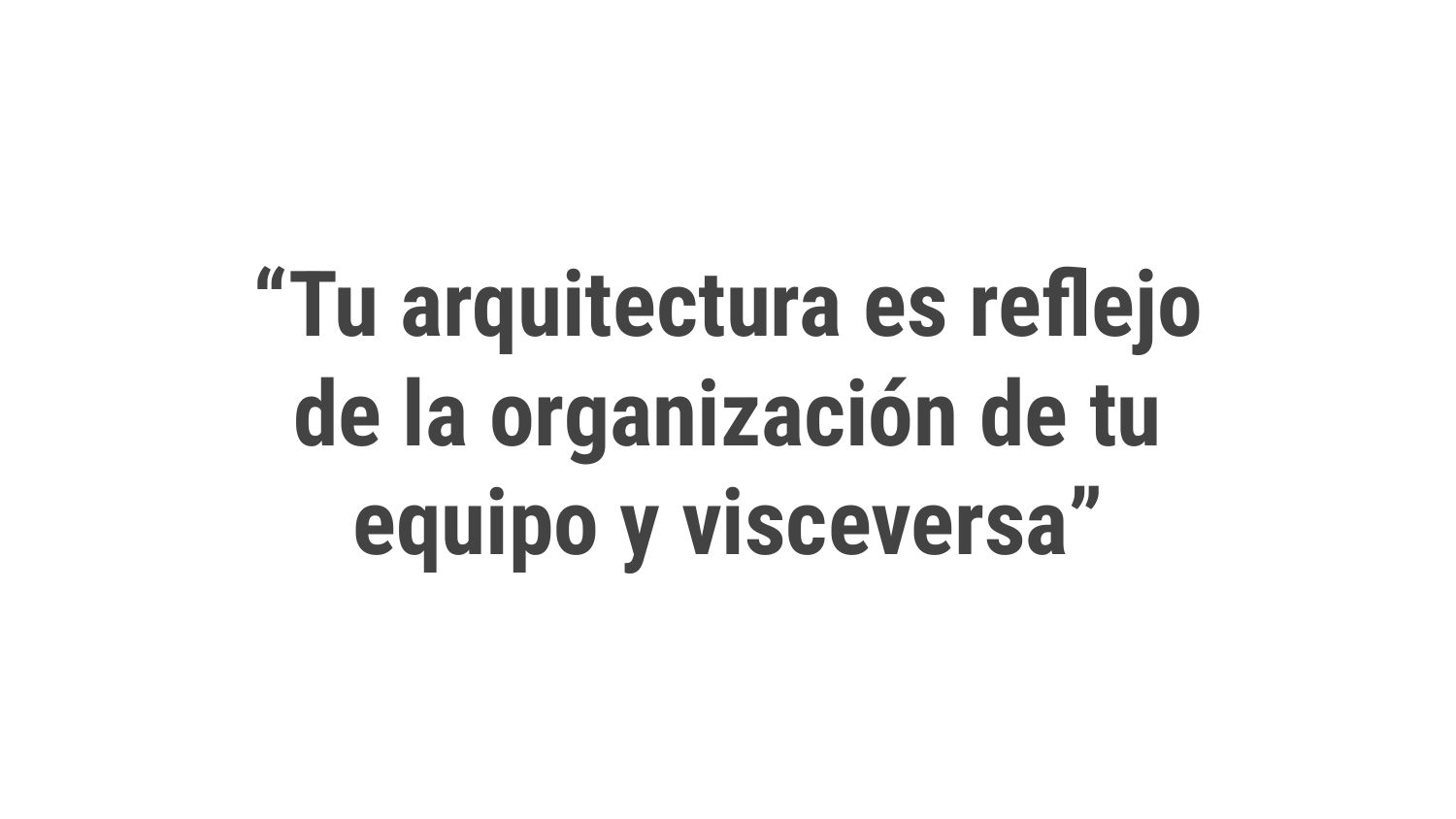

# “Tu arquitectura es reflejo de la organización de tu equipo y visceversa”